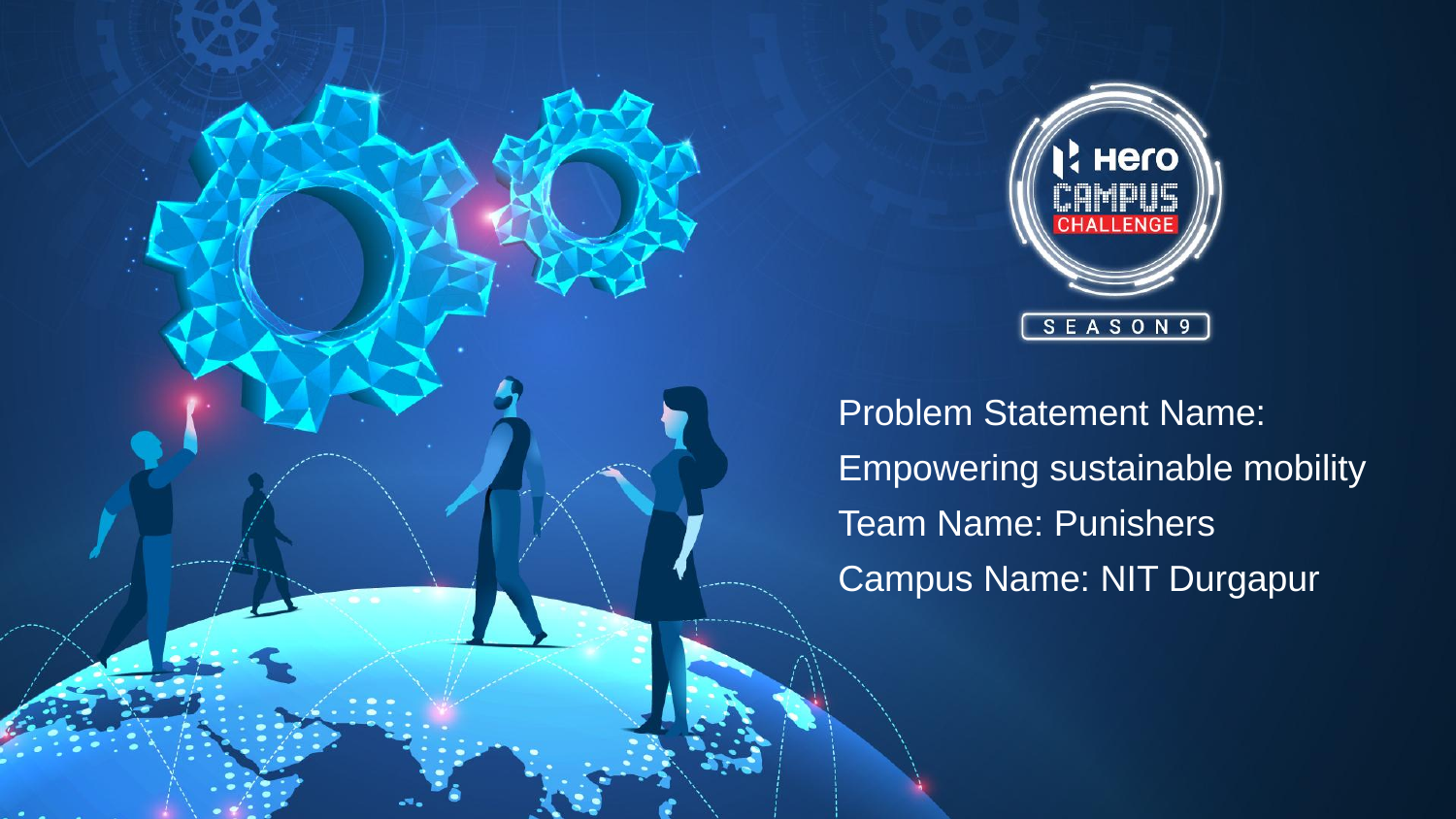

Problem Statement Name:
Empowering sustainable mobility
Team Name: Punishers
Campus Name: NIT Durgapur